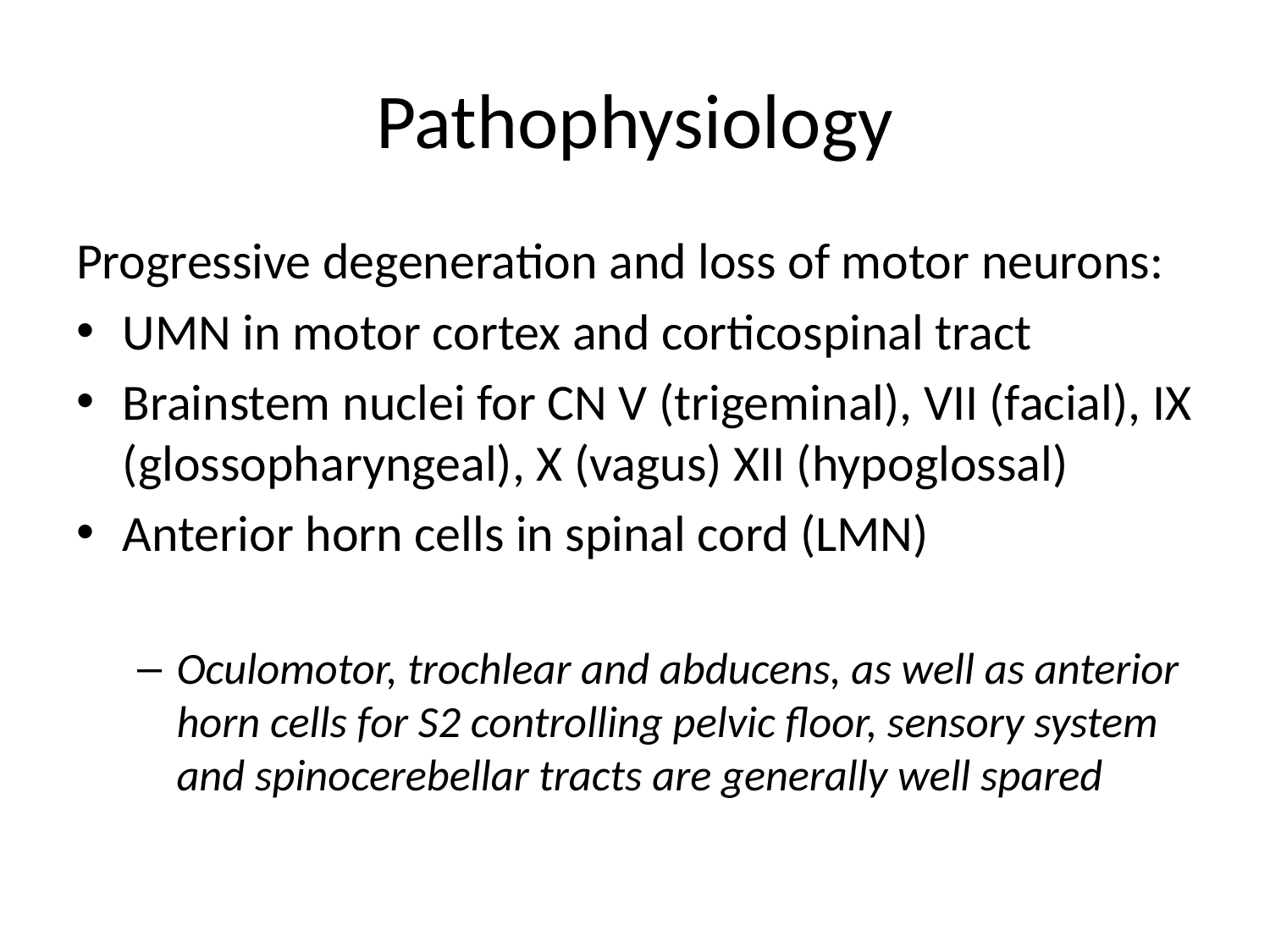

# Pathophysiology
Progressive degeneration and loss of motor neurons:
UMN in motor cortex and corticospinal tract
Brainstem nuclei for CN V (trigeminal), VII (facial), IX (glossopharyngeal), X (vagus) XII (hypoglossal)
Anterior horn cells in spinal cord (LMN)

Oculomotor, trochlear and abducens, as well as anterior horn cells for S2 controlling pelvic floor, sensory system and spinocerebellar tracts are generally well spared